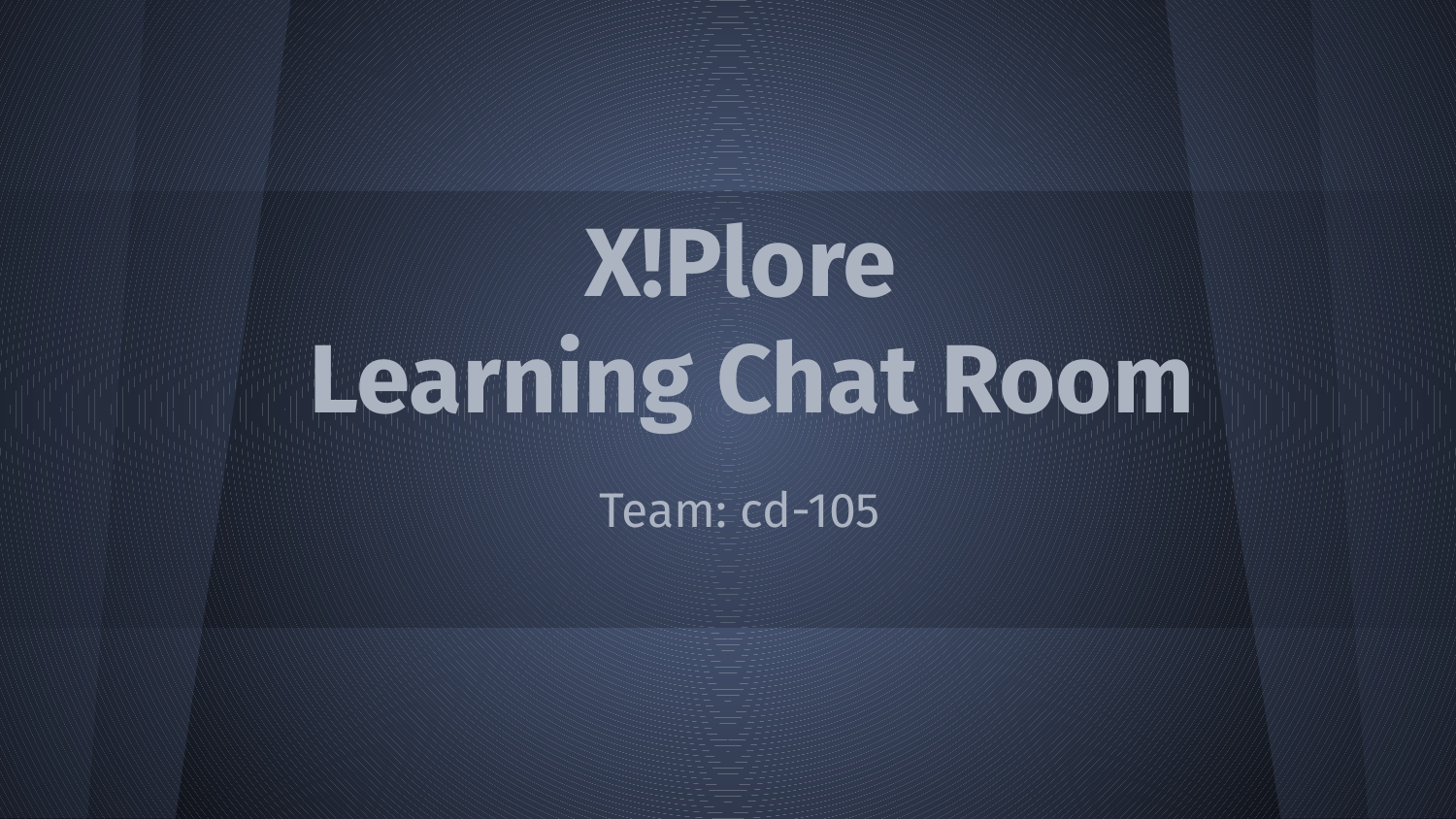

# X!Plore
Learning Chat Room
Team: cd-105